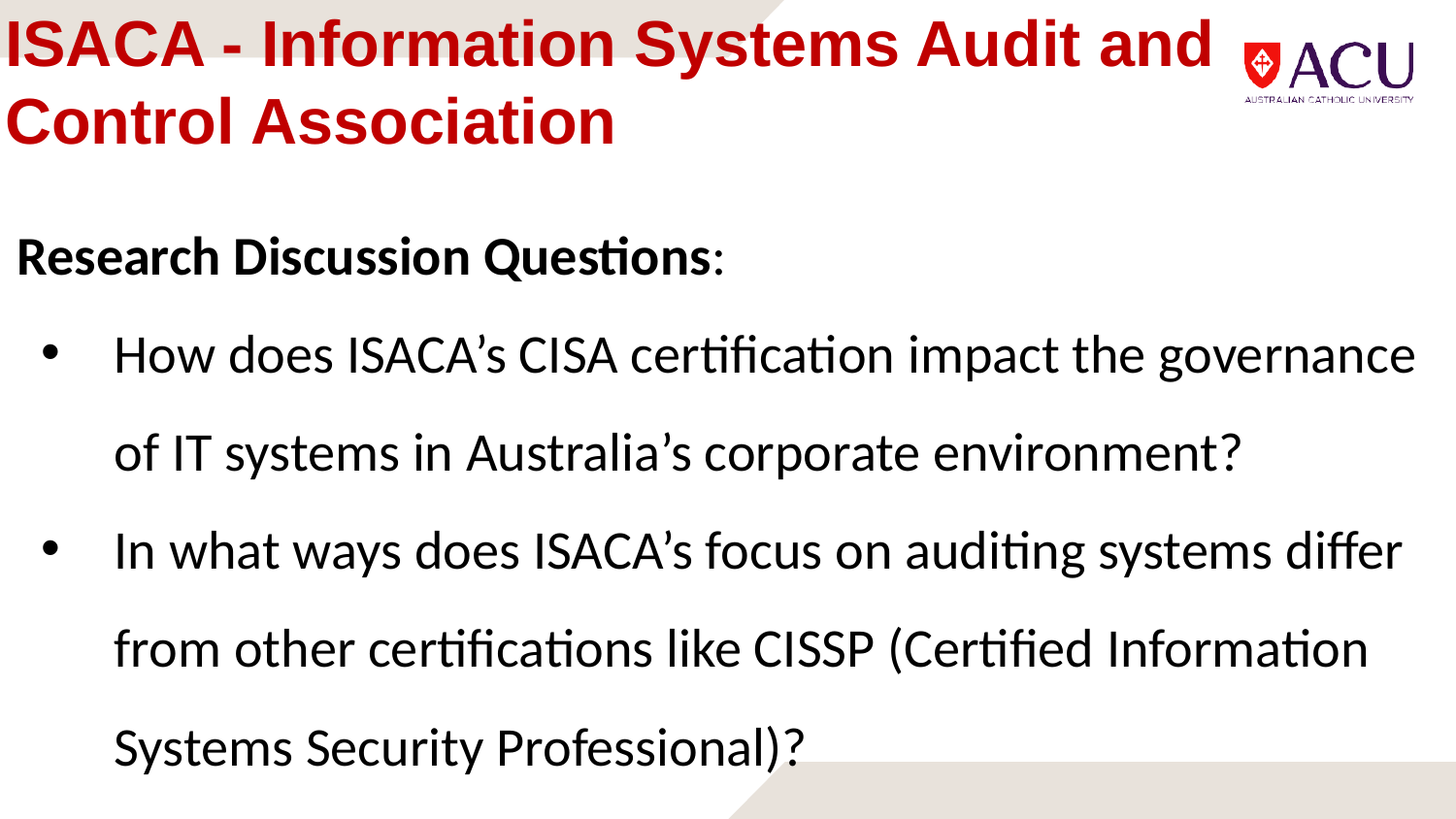

# ISACA - Information Systems Audit and Control Association
Research Discussion Questions:
How does ISACA’s CISA certification impact the governance of IT systems in Australia’s corporate environment?
In what ways does ISACA’s focus on auditing systems differ from other certifications like CISSP (Certified Information Systems Security Professional)?